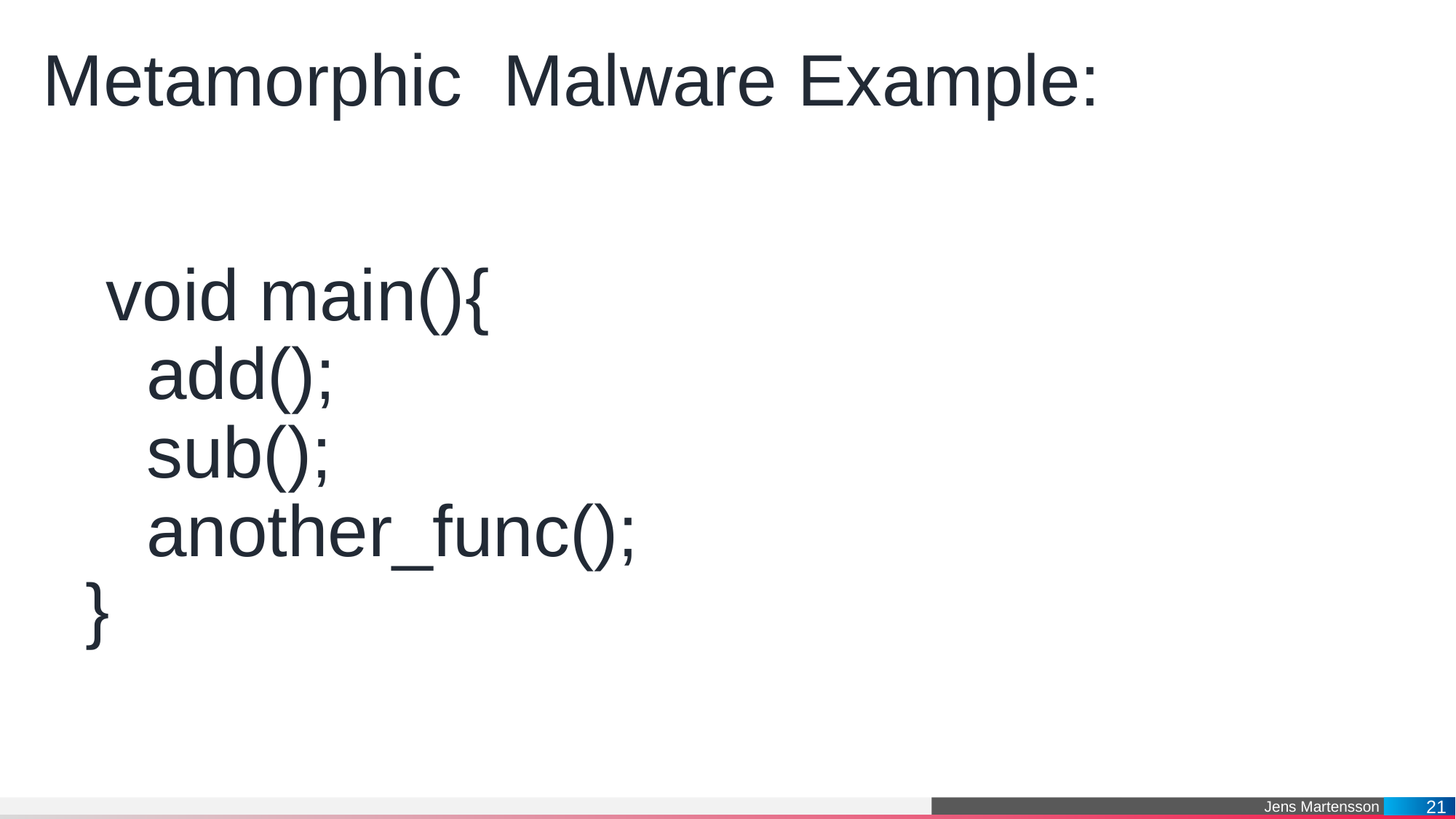

# Metamorphic  Malware Example:

 void main(){
   add();
   sub();
   another_func();
}

21